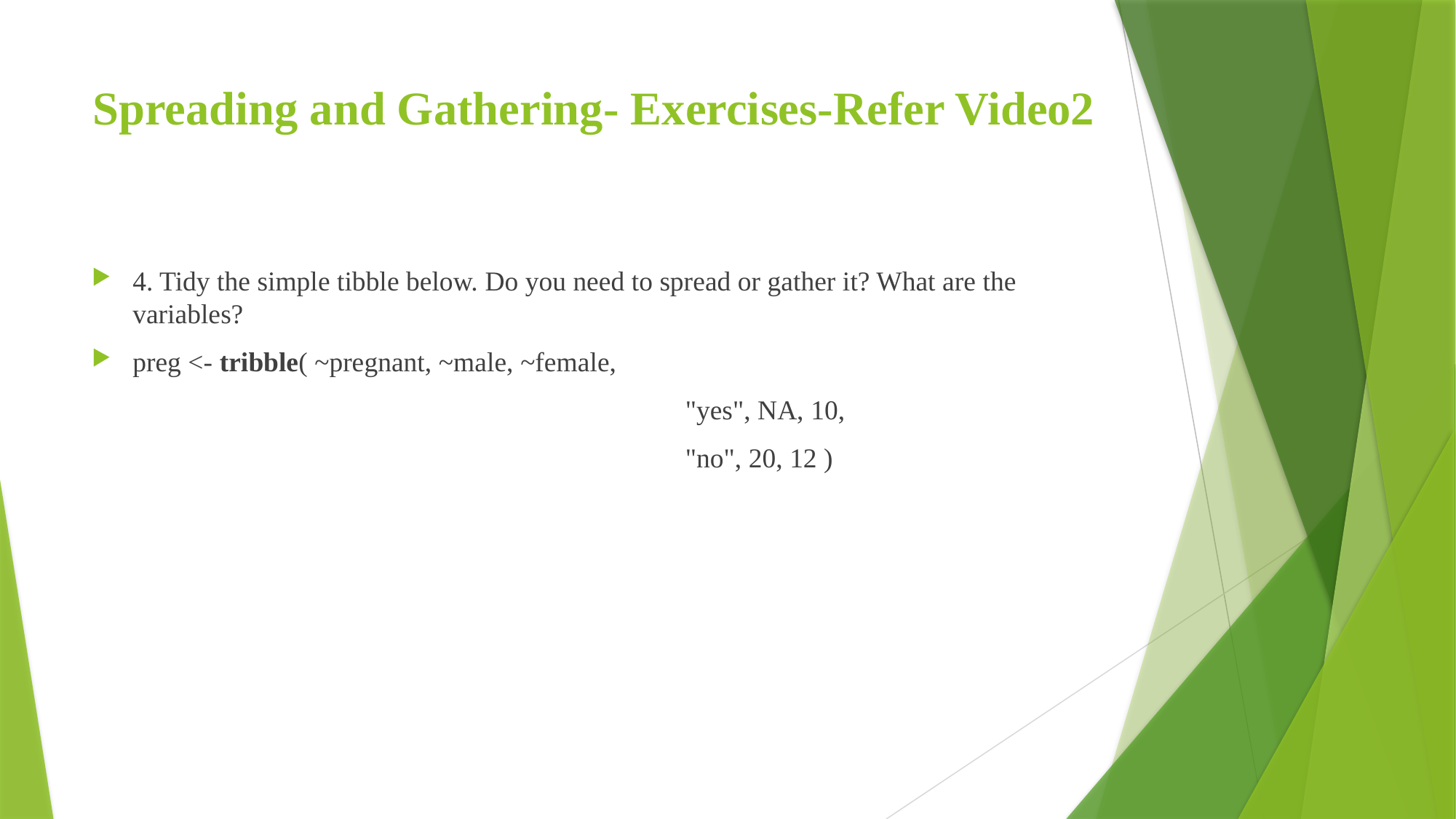

# Spreading and Gathering- Exercises-Refer Video2
4. Tidy the simple tibble below. Do you need to spread or gather it? What are the variables?
preg <- tribble( ~pregnant, ~male, ~female,
						 "yes", NA, 10,
						 "no", 20, 12 )